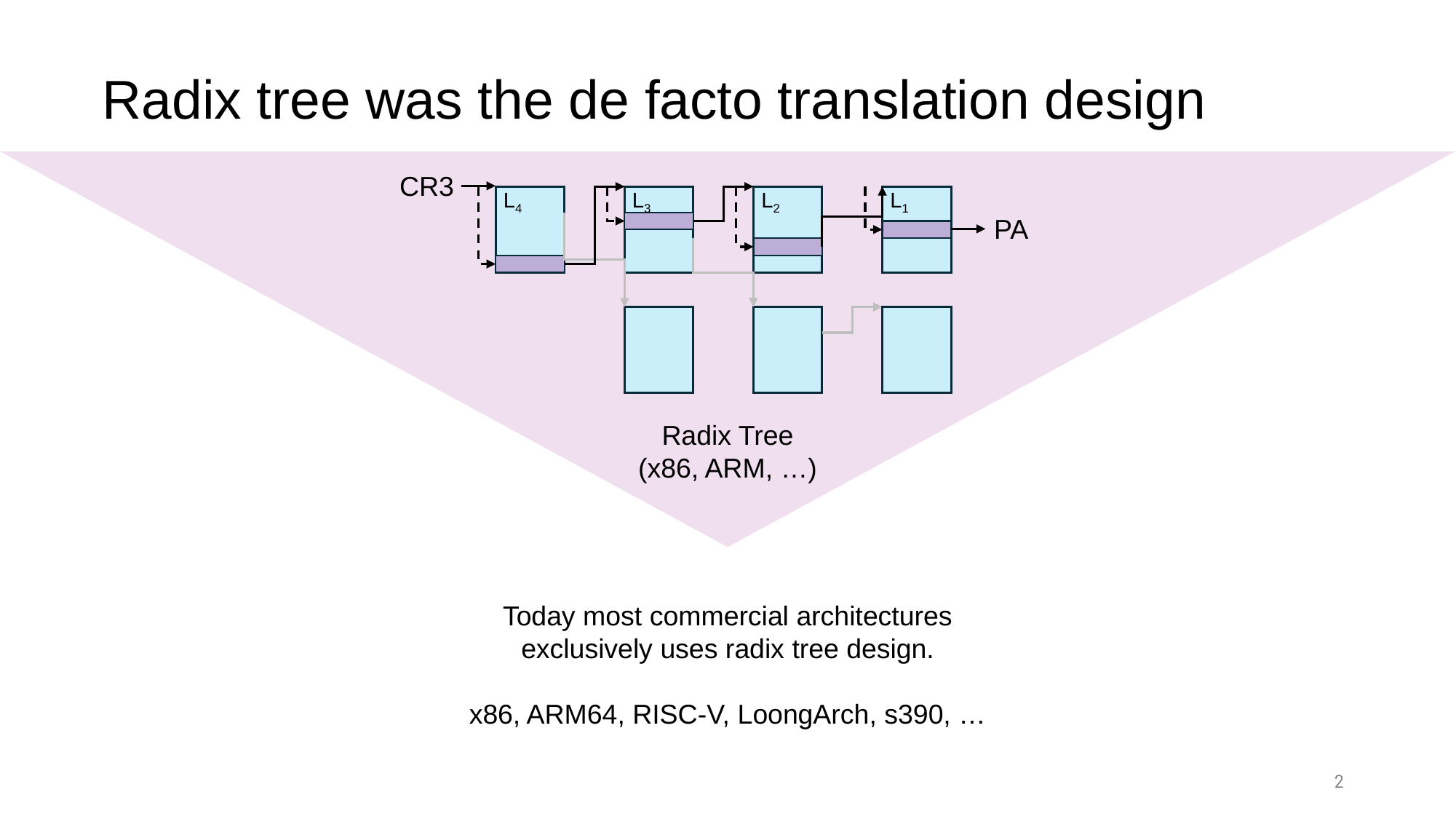

# Radix tree was the de facto translation design

CR3

2
L1
L4

L3

L2
PA

2

Radix Tree
(x86, ARM, …)
Today most commercial architectures
exclusively uses radix tree design.

x86, ARM64, RISC-V, LoongArch, s390, …
2